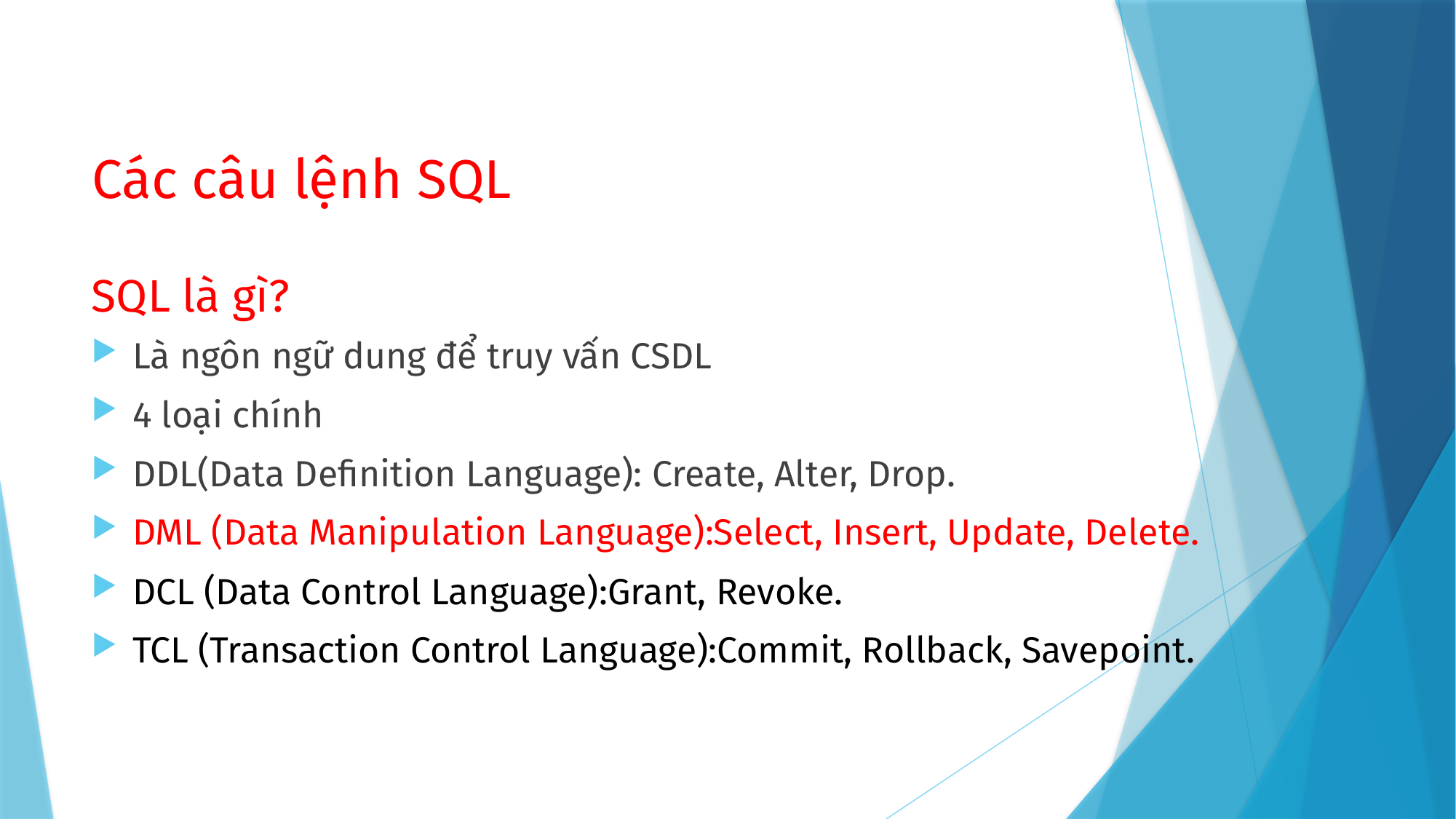

# Các câu lệnh SQL
SQL là gì?
Là ngôn ngữ dung để truy vấn CSDL
4 loại chính
DDL(Data Definition Language): Create, Alter, Drop.
DML (Data Manipulation Language):Select, Insert, Update, Delete.
DCL (Data Control Language):Grant, Revoke.
TCL (Transaction Control Language):Commit, Rollback, Savepoint.